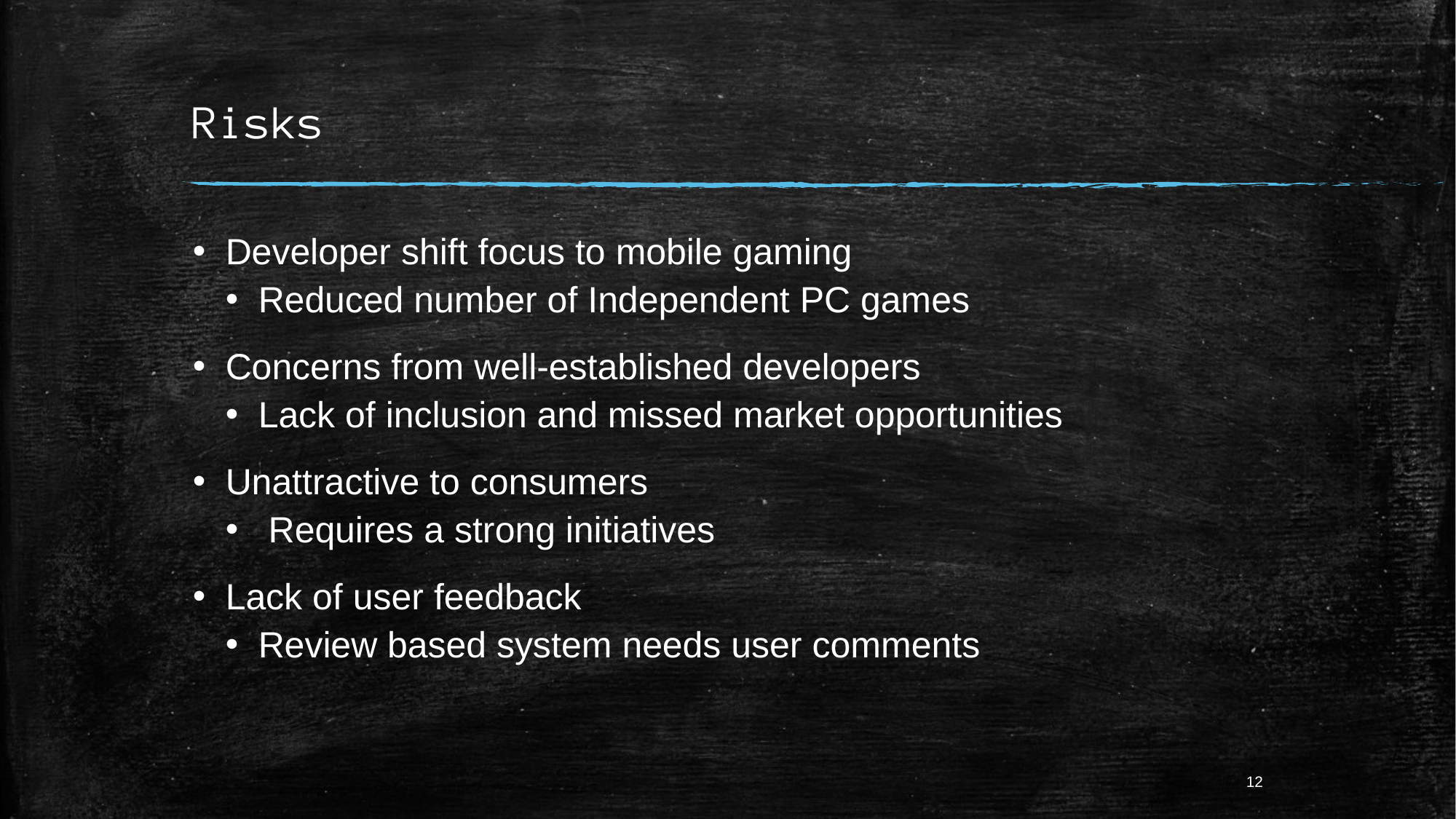

# Risks
Developer shift focus to mobile gaming
Reduced number of Independent PC games
Concerns from well-established developers
Lack of inclusion and missed market opportunities
Unattractive to consumers
 Requires a strong initiatives
Lack of user feedback
Review based system needs user comments

12